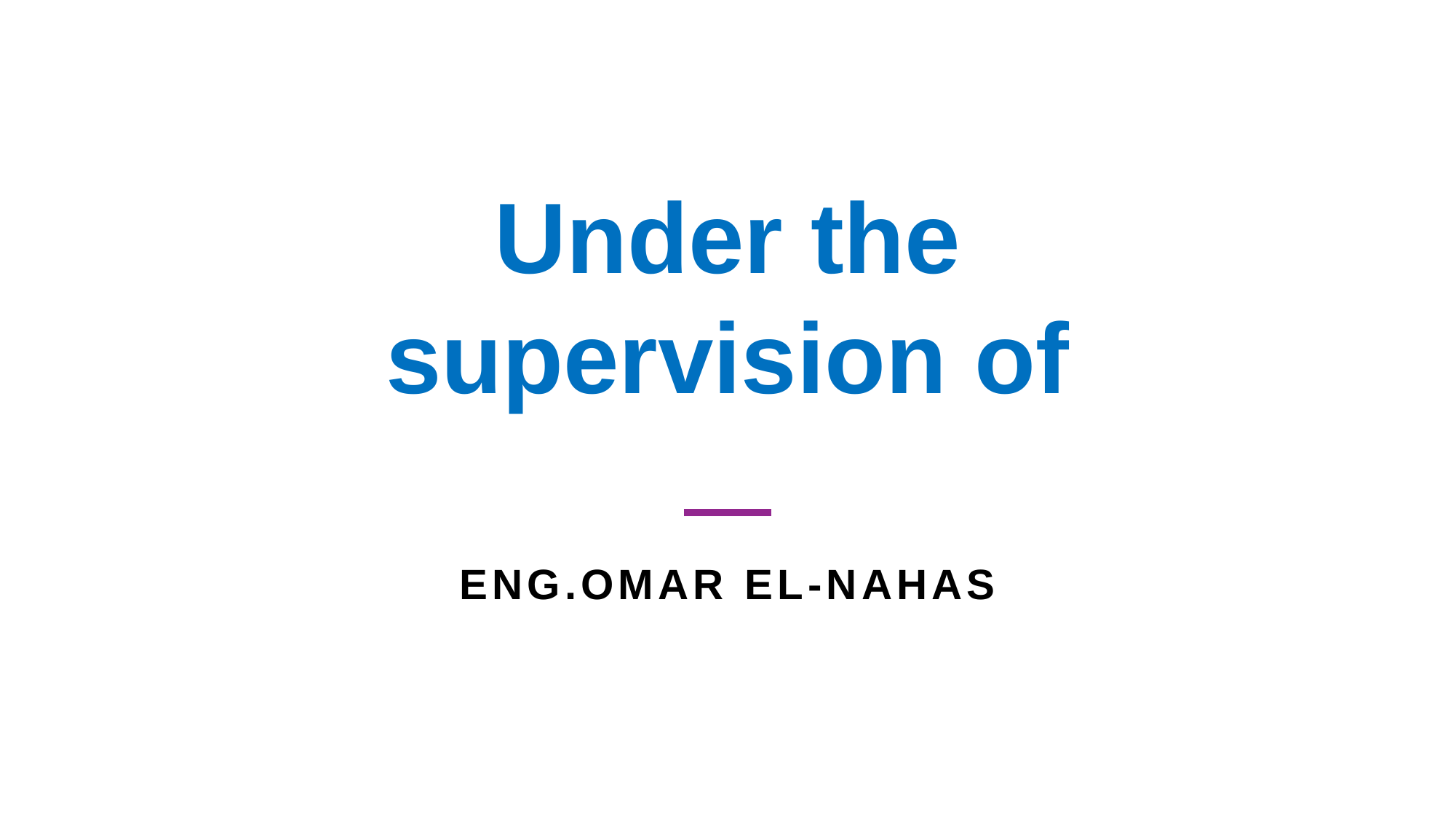

# Under the supervision of
Eng.Omar El-Nahas